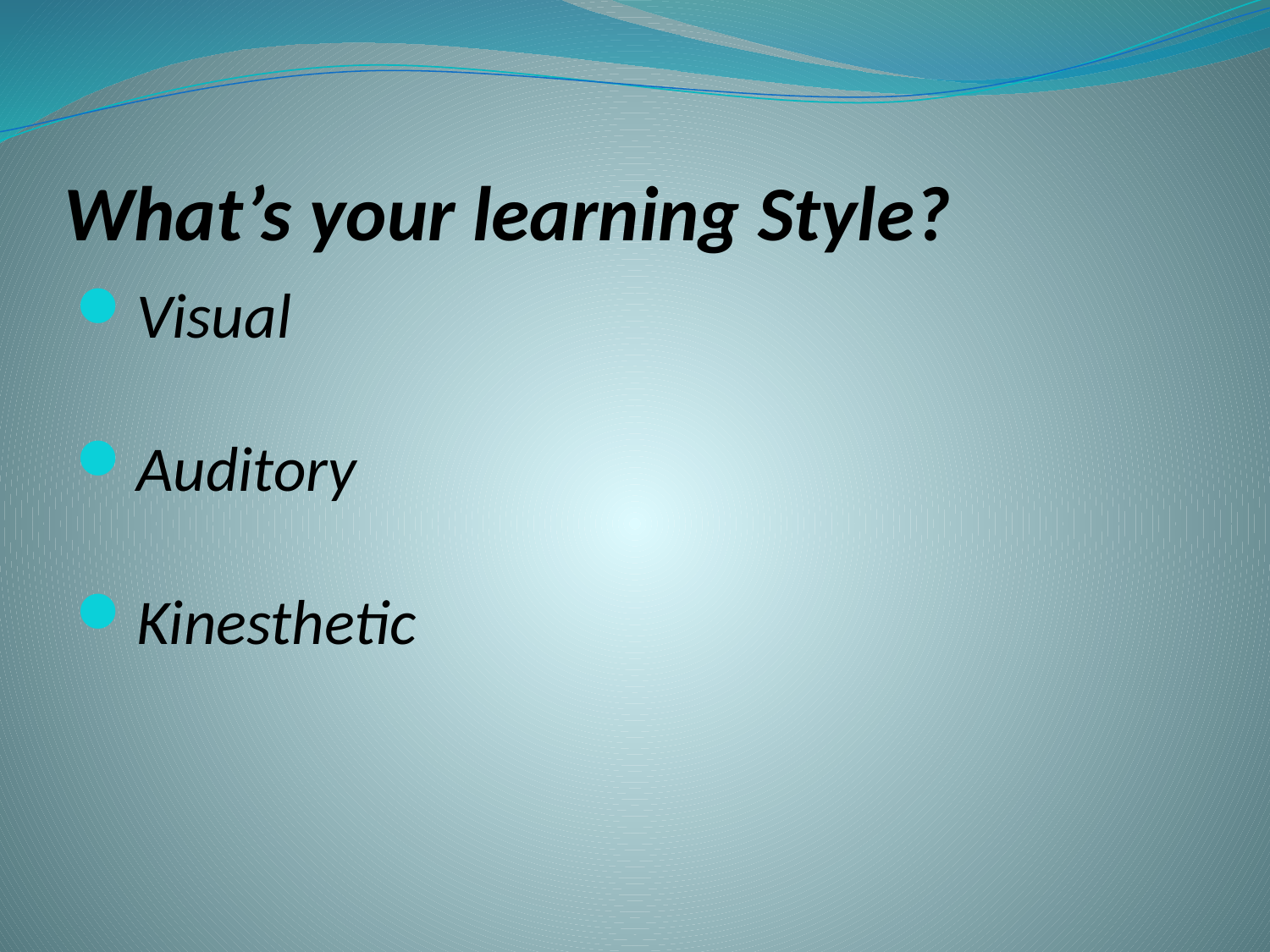

# What’s your learning Style?
Visual

Auditory

Kinesthetic